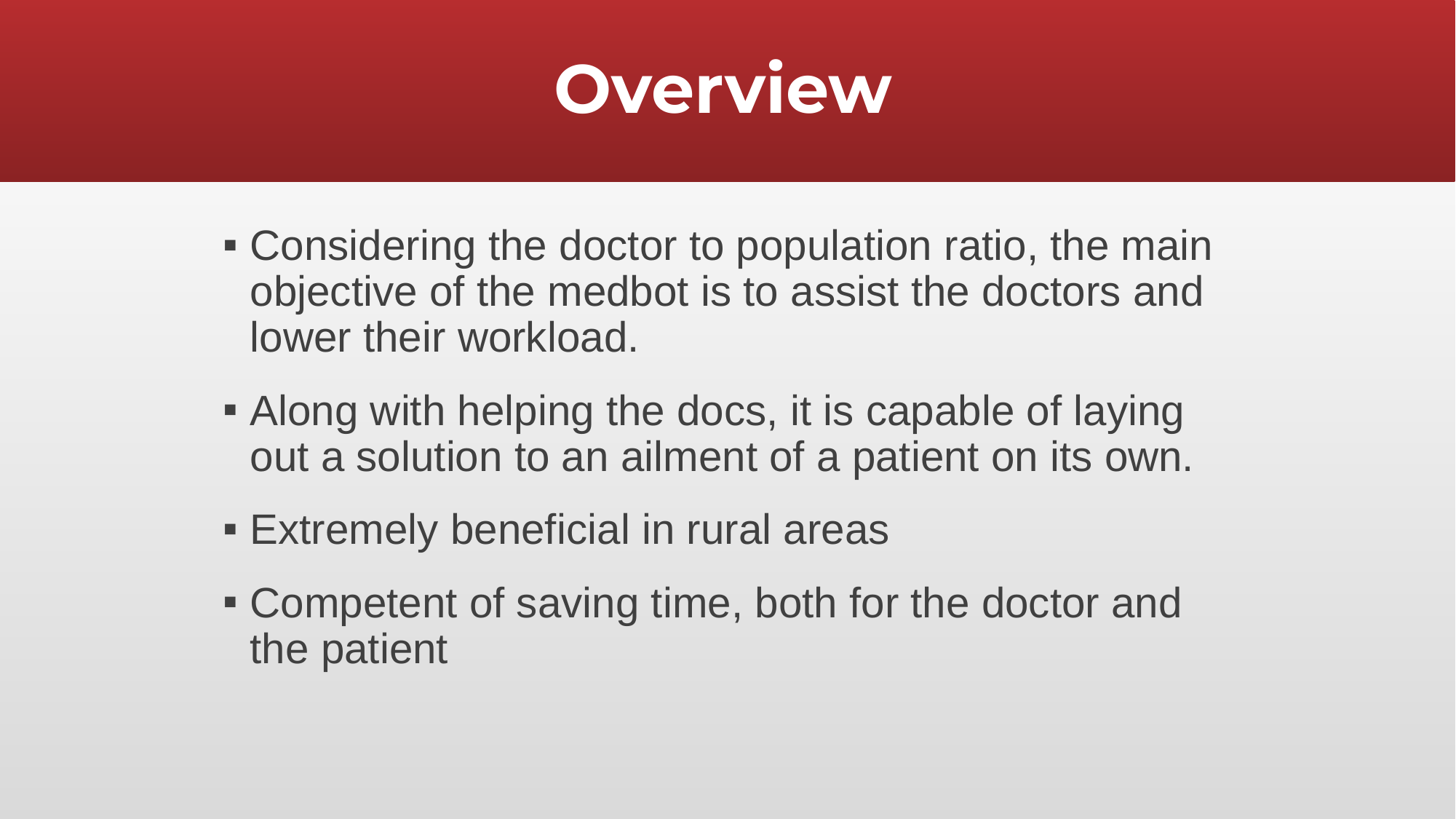

# Overview
Considering the doctor to population ratio, the main objective of the medbot is to assist the doctors and lower their workload.
Along with helping the docs, it is capable of laying out a solution to an ailment of a patient on its own.
Extremely beneficial in rural areas
Competent of saving time, both for the doctor and the patient